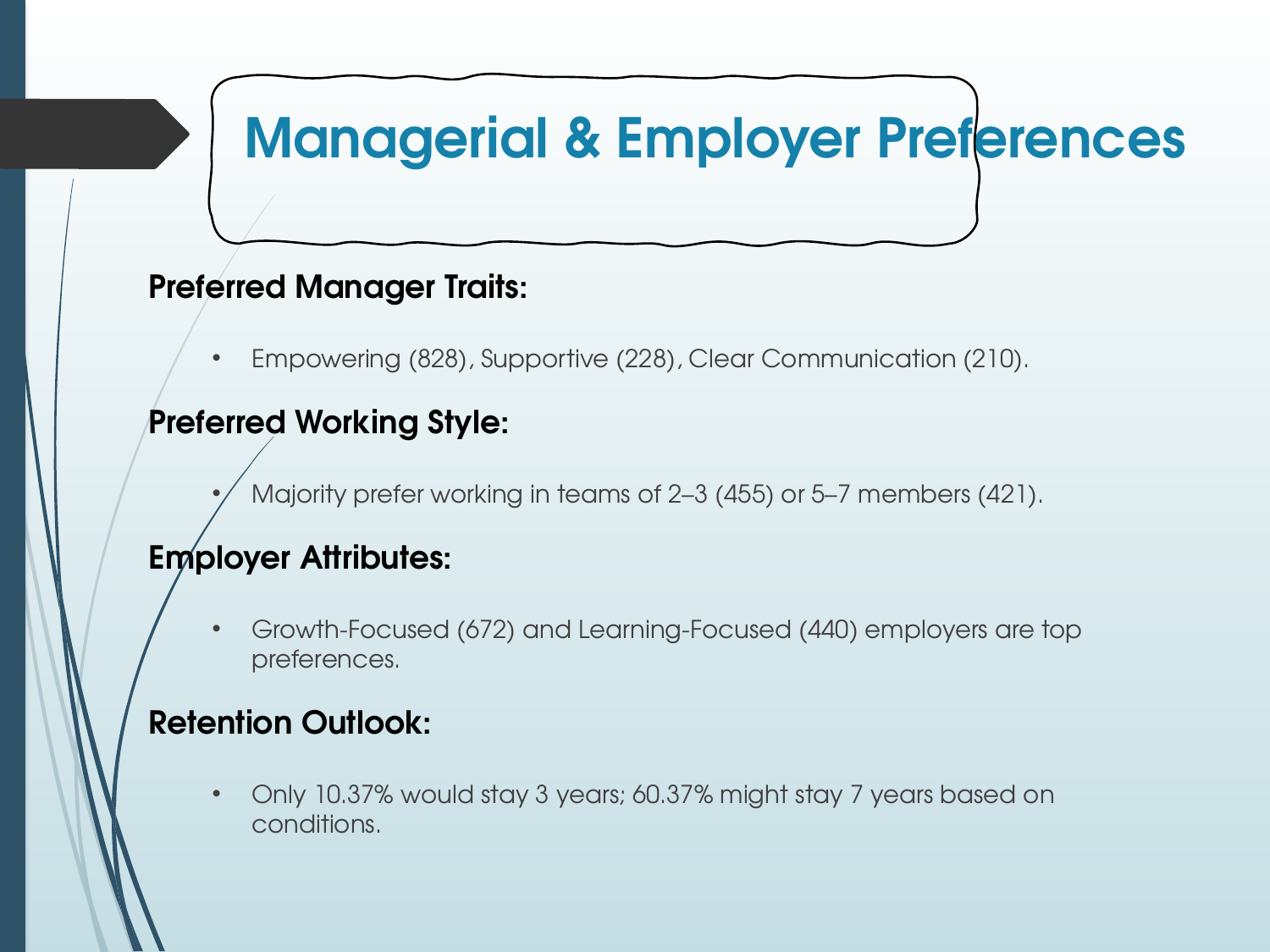

Managerial & Employer Preferences
Preferred Manager Traits:

Empowering (828), Supportive (228), Clear Communication (210).

Preferred Working Style:

Majority prefer working in teams of 2–3 (455) or 5–7 members (421).

Employer Attributes:

Growth-Focused (672) and Learning-Focused (440) employers are top preferences.

Retention Outlook:

Only 10.37% would stay 3 years; 60.37% might stay 7 years based on conditions.